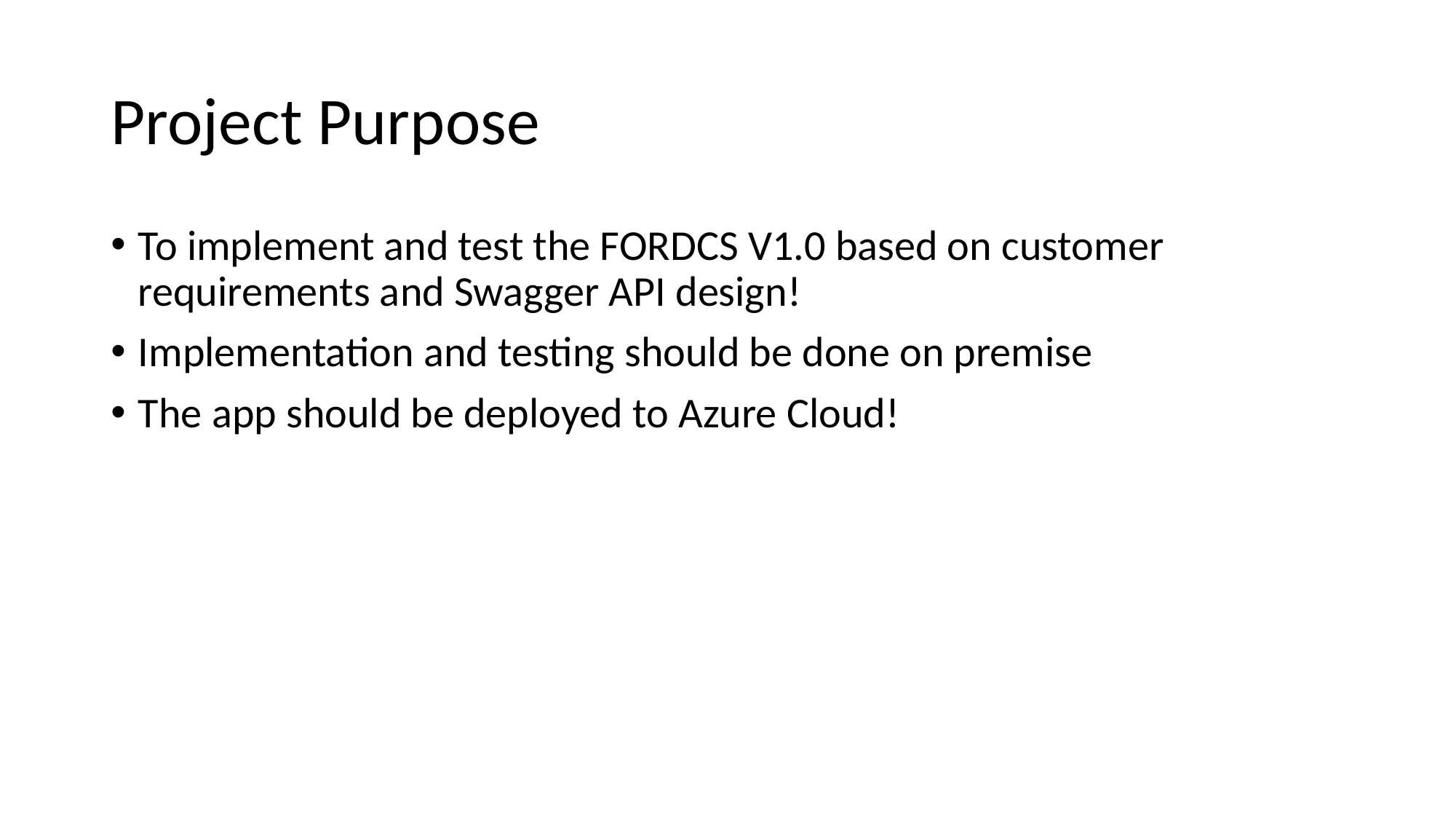

# Project Purpose
To implement and test the FORDCS V1.0 based on customer requirements and Swagger API design!
Implementation and testing should be done on premise
The app should be deployed to Azure Cloud!